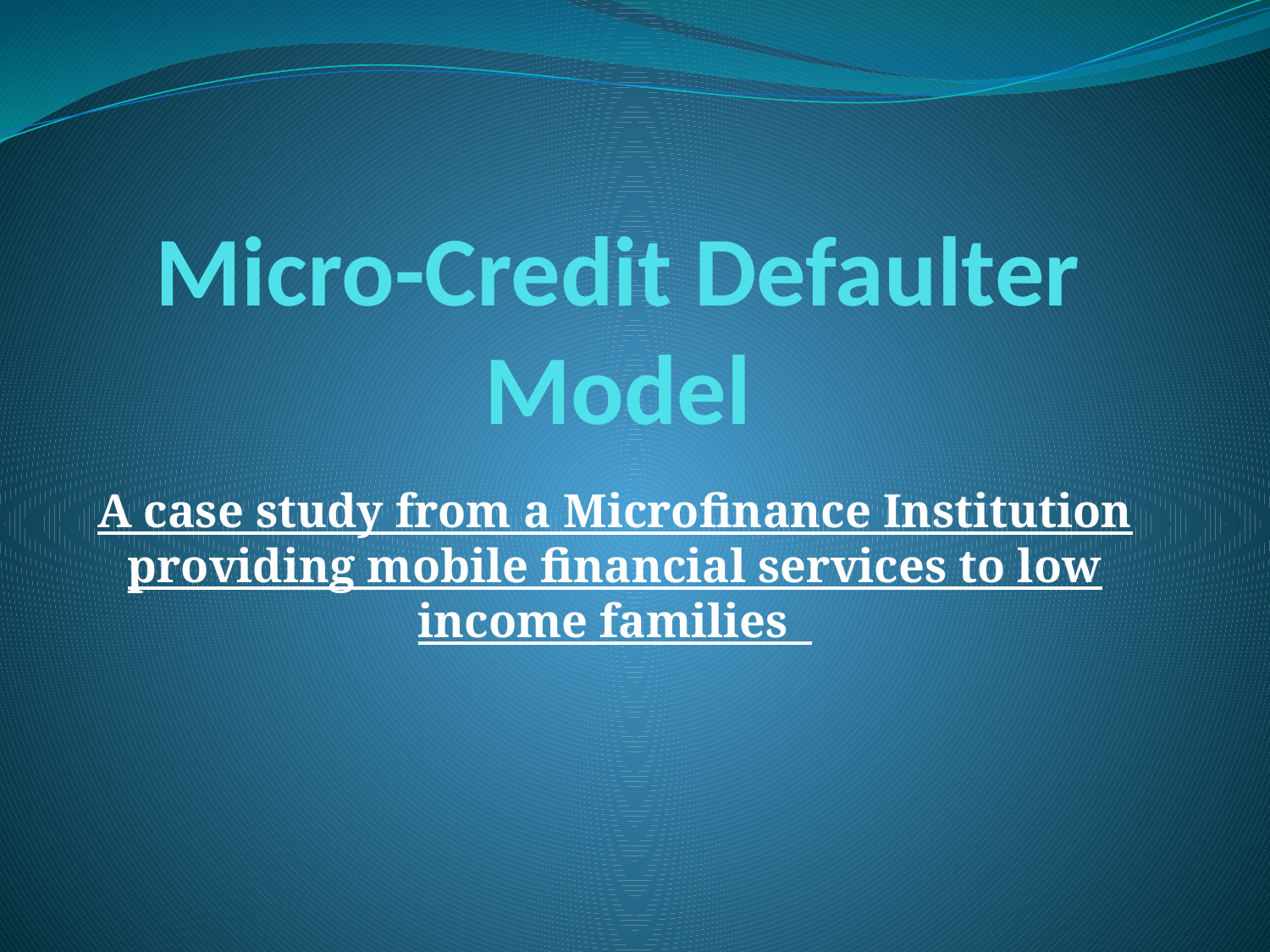

# Micro-Credit Defaulter Model
A case study from a Microfinance Institution providing mobile financial services to low income families